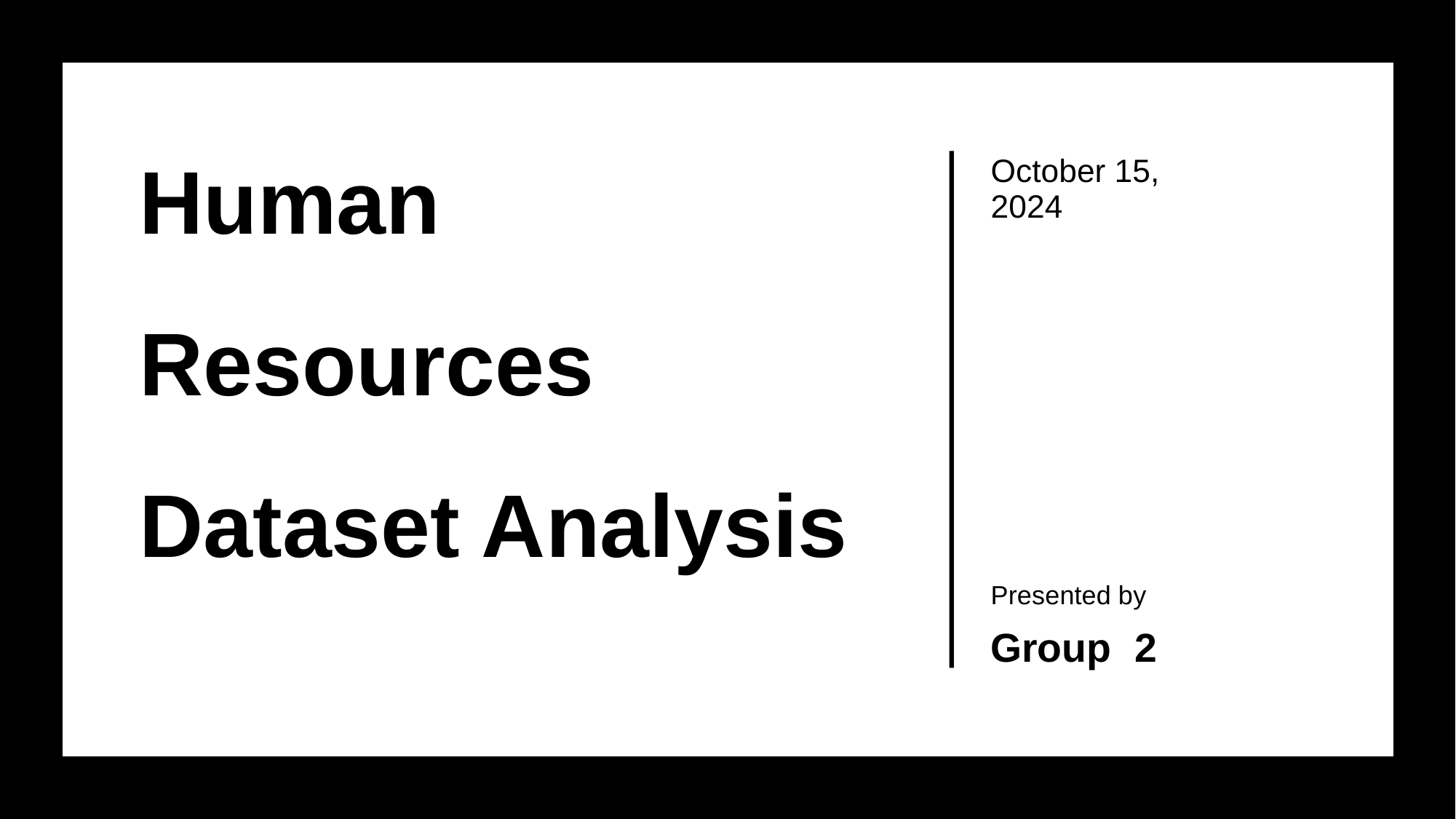

Human Resources Dataset Analysis

October 15, 2024
Presented by
Group  2